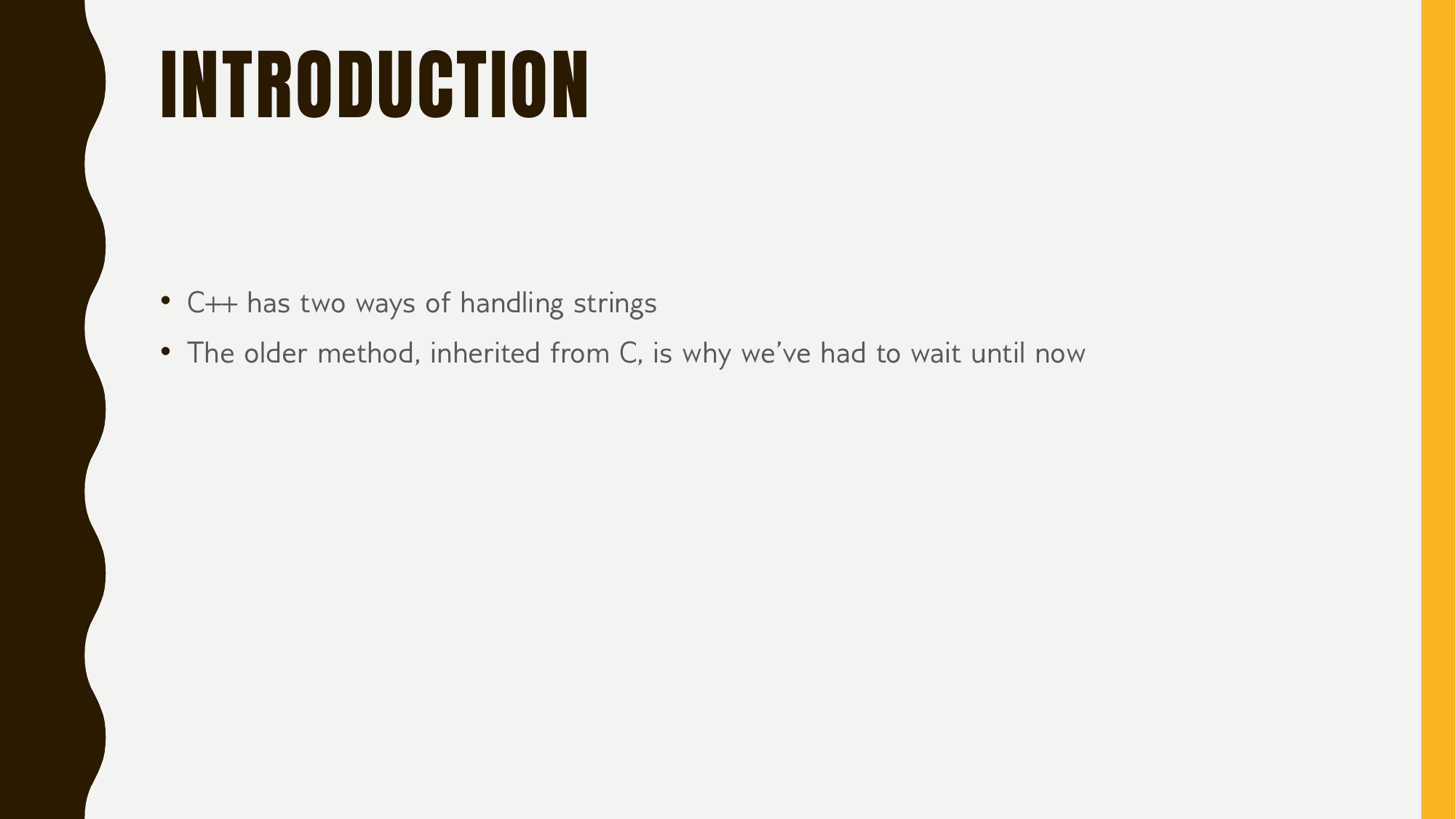

# Introduction
C++ has two ways of handling strings
The older method, inherited from C, is why we’ve had to wait until now